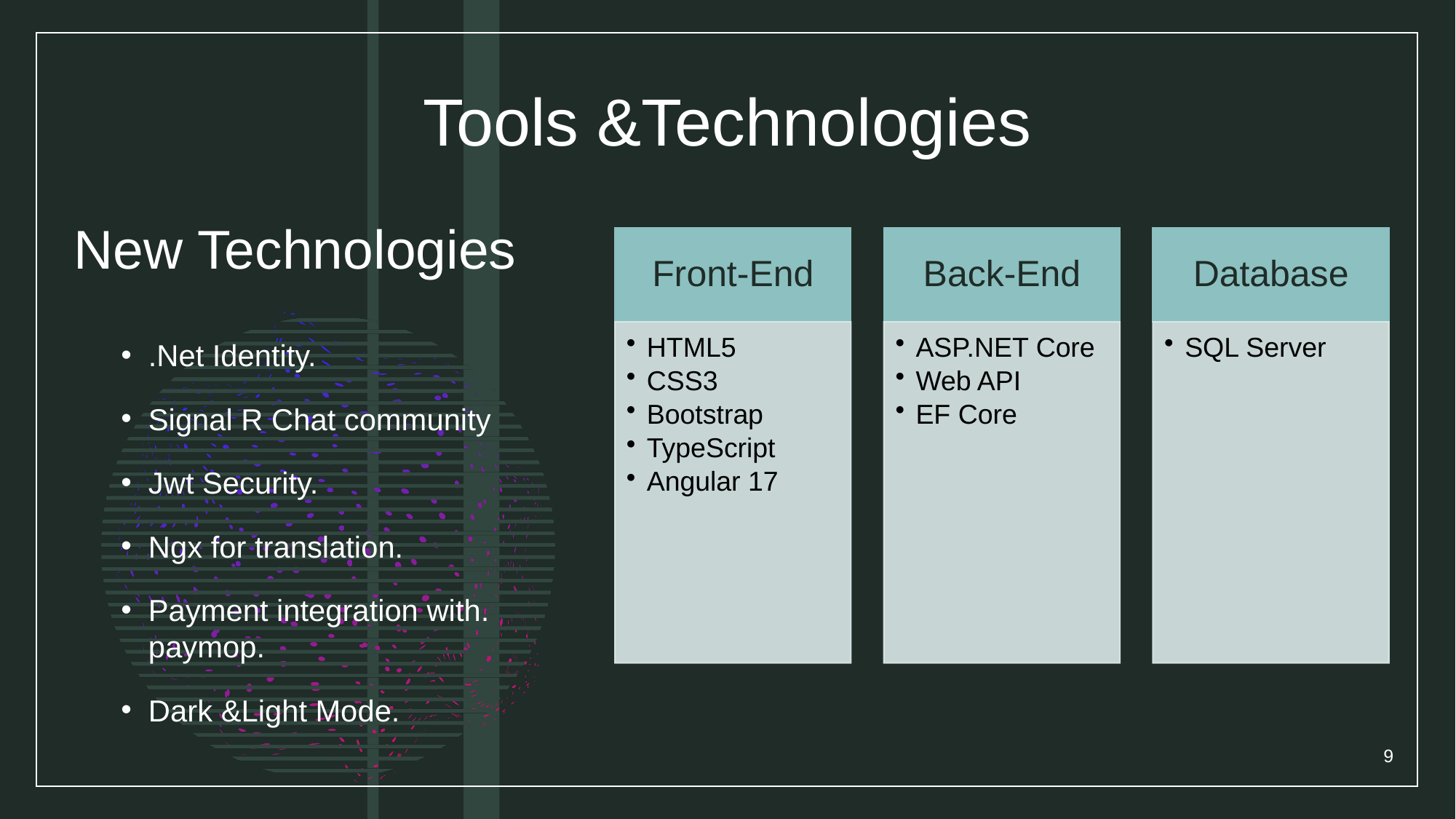

# Tools &Technologies
New Technologies
Front-End
HTML5
CSS3
Bootstrap
TypeScript
Angular 17
Back-End
ASP.NET Core
Web API
EF Core
Database
SQL Server

.Net Identity.
Signal R Chat community
Jwt Security.
Ngx for translation.
Payment integration with. paymop.
Dark &Light Mode.
9